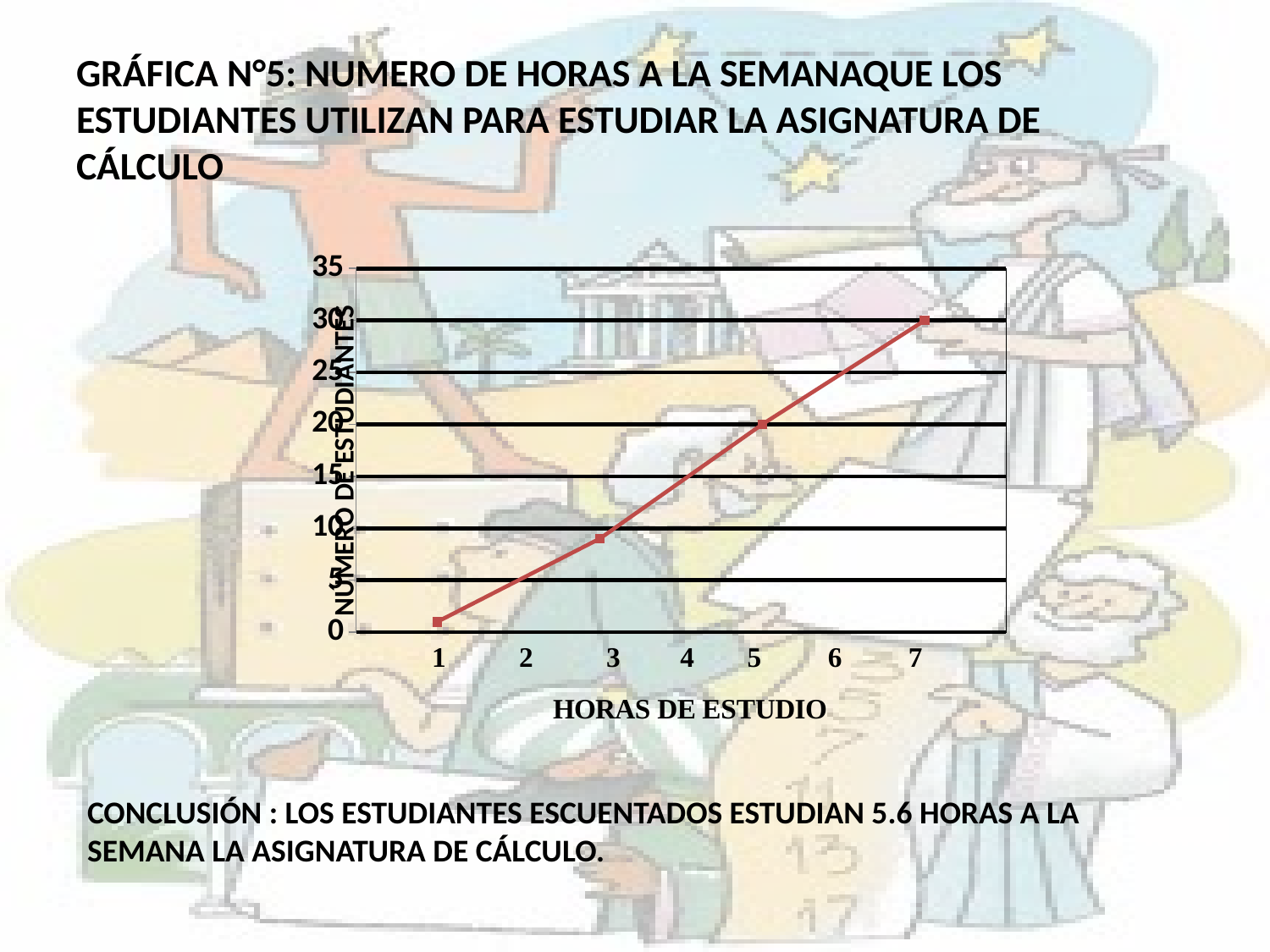

# GRÁFICA N°5: NUMERO DE HORAS A LA SEMANAQUE LOS ESTUDIANTES UTILIZAN PARA ESTUDIAR LA ASIGNATURA DE CÁLCULO

### Chart

| Category |  |
|---|---|
CONCLUSIÓN : LOS ESTUDIANTES ESCUENTADOS ESTUDIAN 5.6 HORAS A LA SEMANA LA ASIGNATURA DE CÁLCULO.